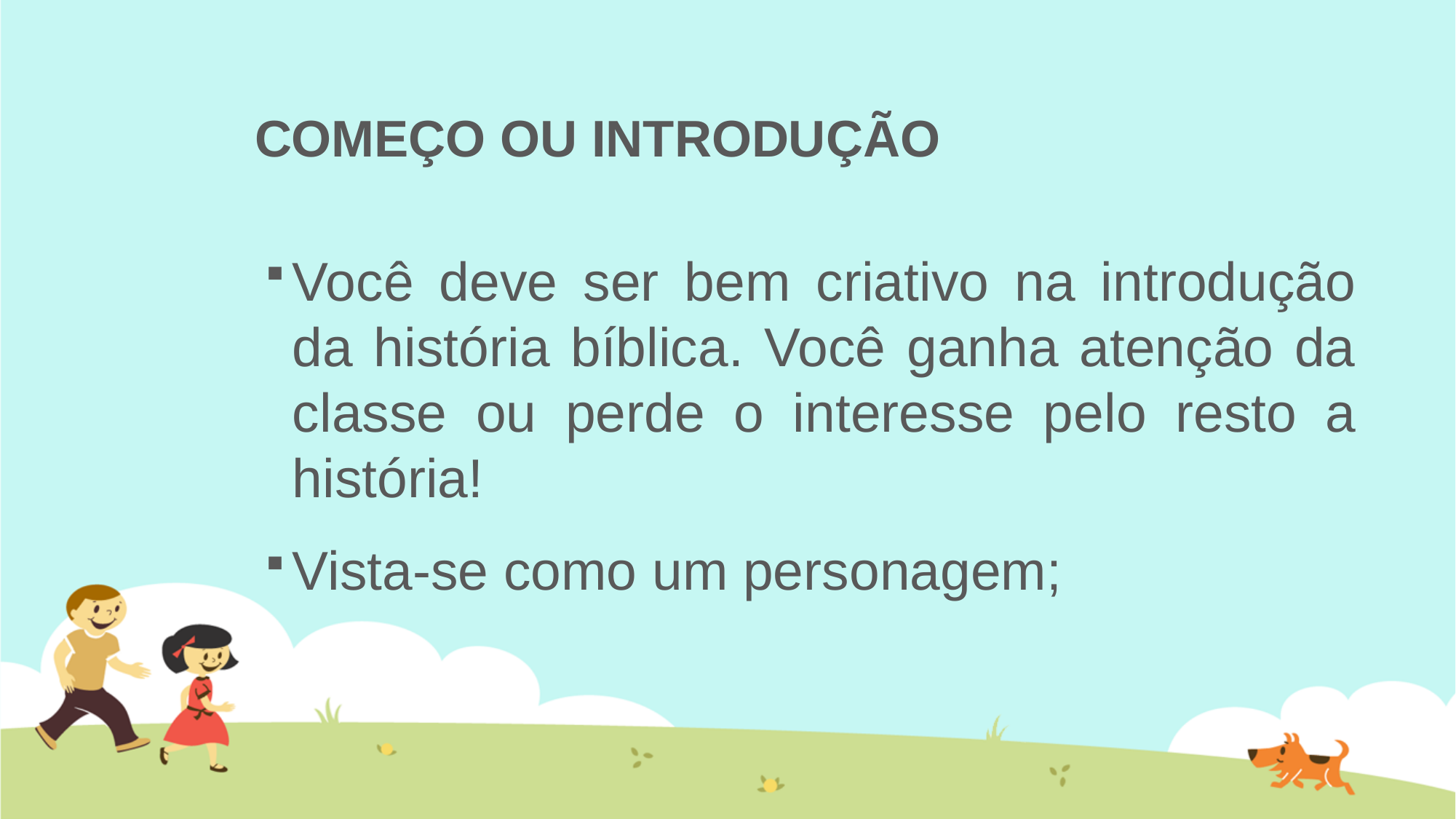

# COMEÇO OU INTRODUÇÃO
Você deve ser bem criativo na introdução da história bíblica. Você ganha atenção da classe ou perde o interesse pelo resto a história!
Vista-se como um personagem;